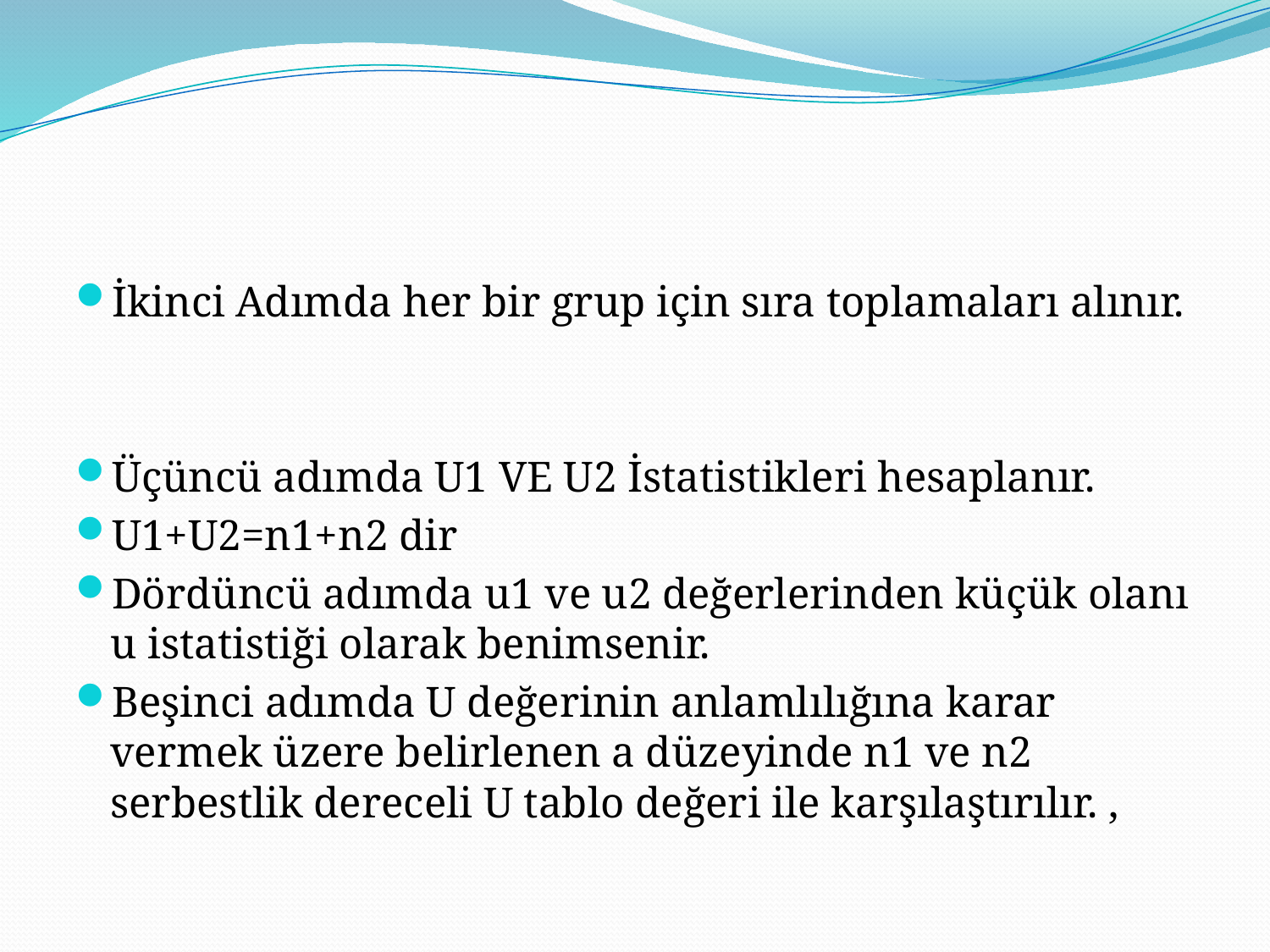

#
İkinci Adımda her bir grup için sıra toplamaları alınır.

Üçüncü adımda U1 VE U2 İstatistikleri hesaplanır.
U1+U2=n1+n2 dir
Dördüncü adımda u1 ve u2 değerlerinden küçük olanı u istatistiği olarak benimsenir.
Beşinci adımda U değerinin anlamlılığına karar vermek üzere belirlenen a düzeyinde n1 ve n2 serbestlik dereceli U tablo değeri ile karşılaştırılır. ,